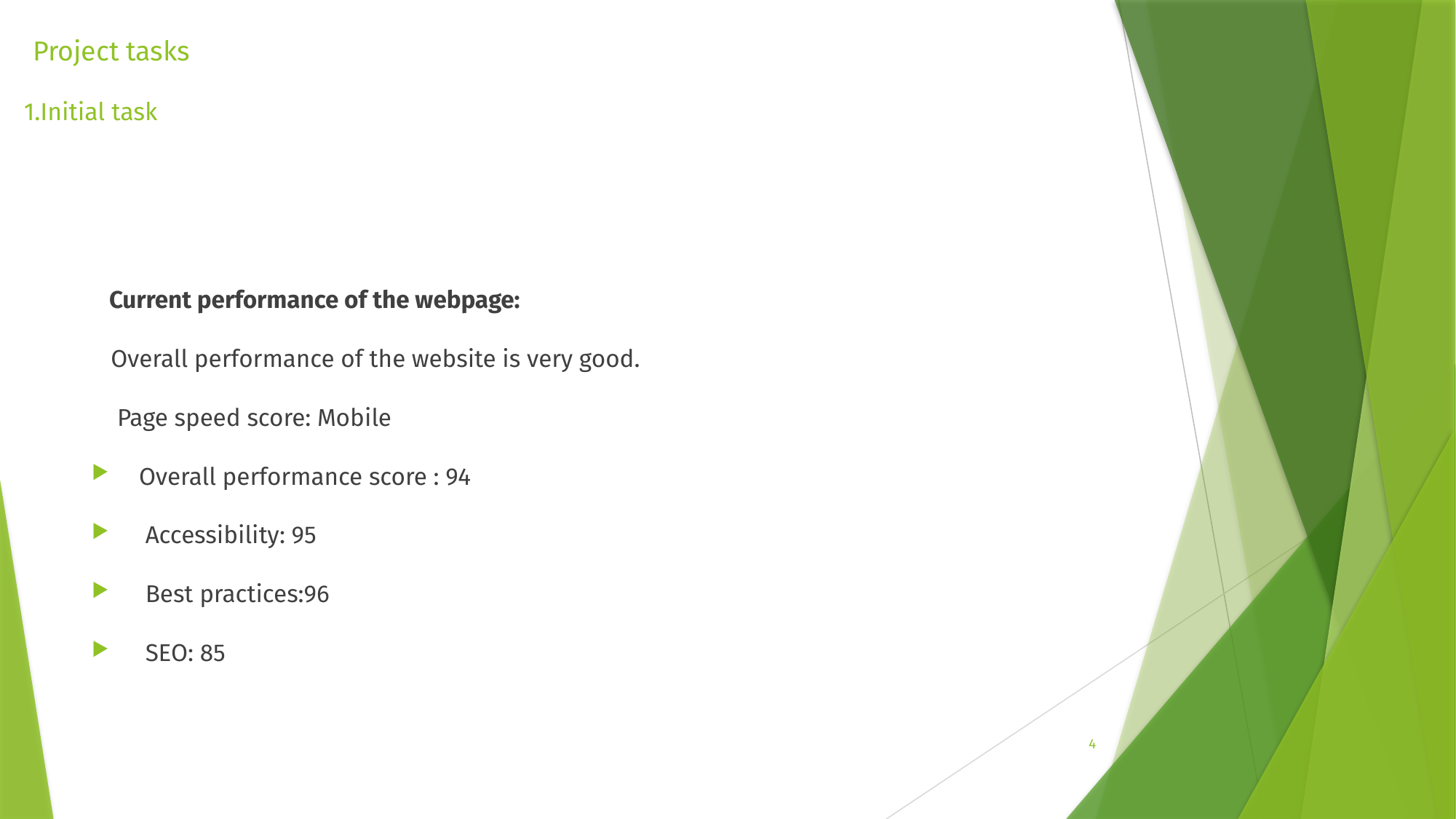

# Project tasks 1.Initial task

   Current performance of the webpage:
   Overall performance of the website is very good.
    Page speed score: Mobile
 Overall performance score : 94
  Accessibility: 95
  Best practices:96
  SEO: 85

4